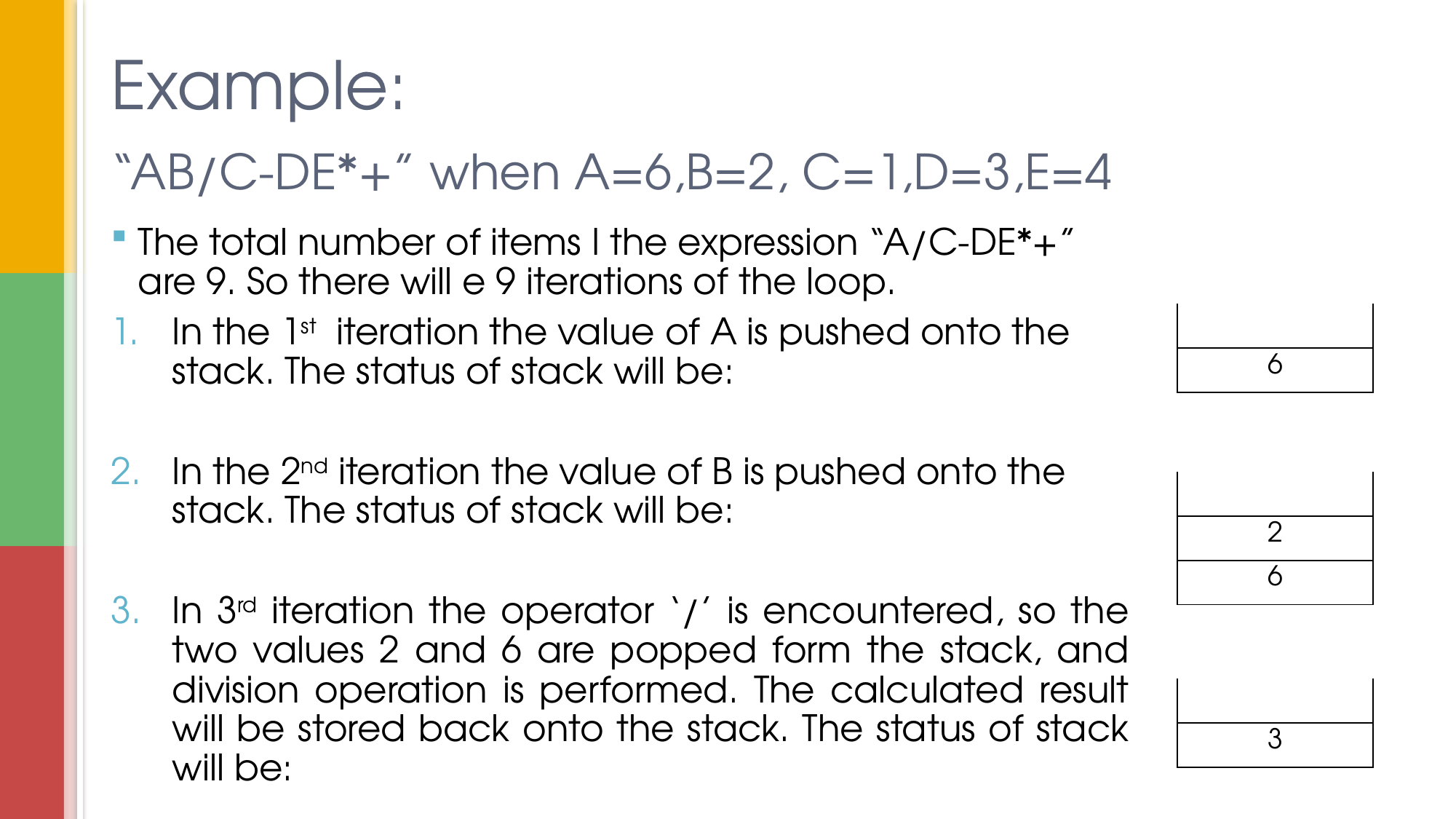

# Example: “AB/C-DE*+” when A=6,B=2, C=1,D=3,E=4
The total number of items I the expression “A/C-DE*+” are 9. So there will e 9 iterations of the loop.
In the 1st  iteration the value of A is pushed onto the stack. The status of stack will be:

In the 2nd iteration the value of B is pushed onto the stack. The status of stack will be:

In 3rd iteration the operator ‘/’ is encountered, so the two values 2 and 6 are popped form the stack, and division operation is performed. The calculated result will be stored back onto the stack. The status of stack will be:

|  |
| --- |
| 6 |
|  |
| --- |
| 2 |
| 6 |
|  |
| --- |
| 3 |